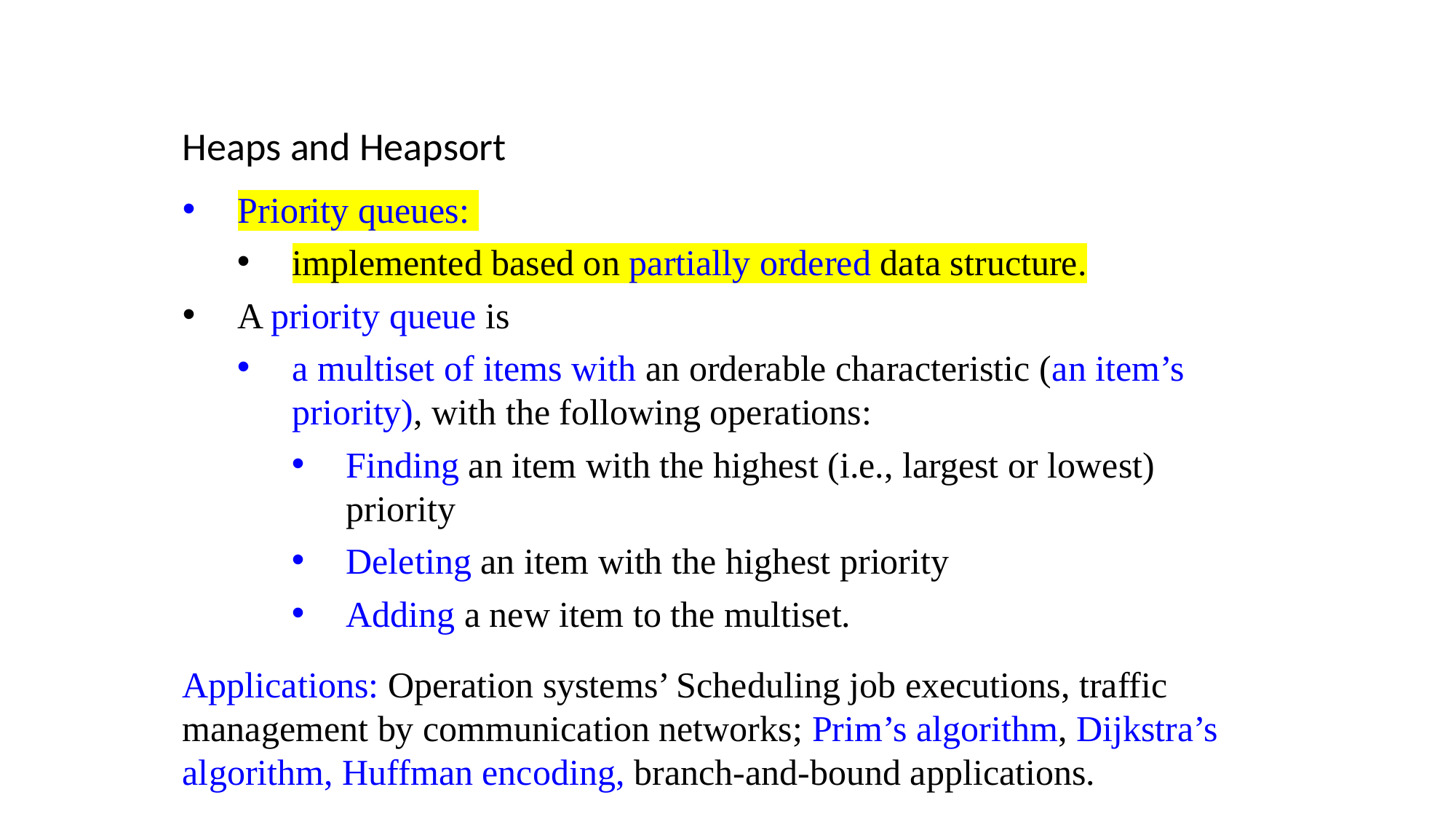

Heaps and Heapsort
Priority queues:
implemented based on partially ordered data structure.
A priority queue is
a multiset of items with an orderable characteristic (an item’s priority), with the following operations:
Finding an item with the highest (i.e., largest or lowest) priority
Deleting an item with the highest priority
Adding a new item to the multiset.
Applications: Operation systems’ Scheduling job executions, traffic management by communication networks; Prim’s algorithm, Dijkstra’s algorithm, Huffman encoding, branch-and-bound applications.